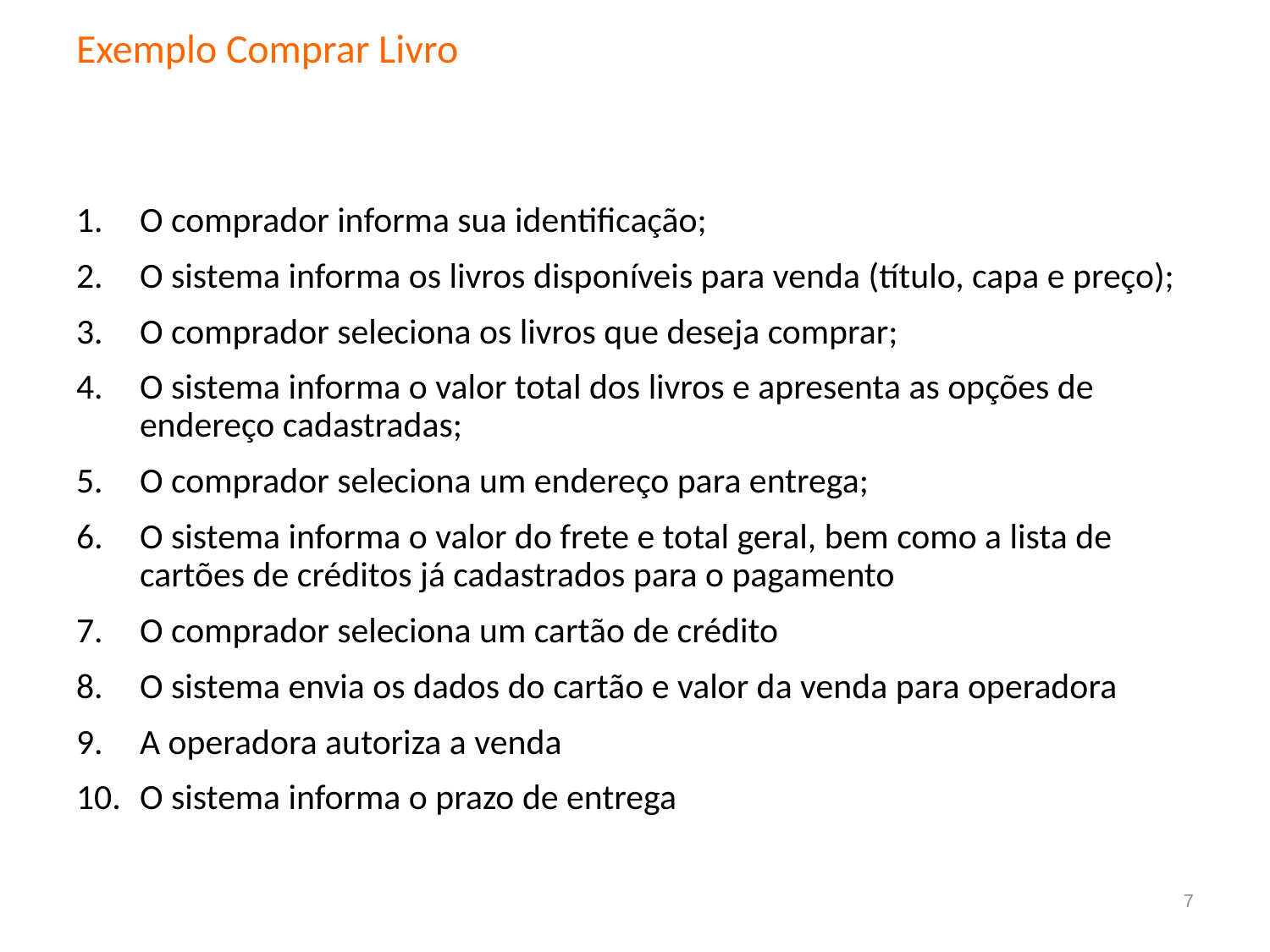

# Exemplo Comprar Livro

O comprador informa sua identificação;
O sistema informa os livros disponíveis para venda (título, capa e preço);
O comprador seleciona os livros que deseja comprar;
O sistema informa o valor total dos livros e apresenta as opções de endereço cadastradas;
O comprador seleciona um endereço para entrega;
O sistema informa o valor do frete e total geral, bem como a lista de cartões de créditos já cadastrados para o pagamento
O comprador seleciona um cartão de crédito
O sistema envia os dados do cartão e valor da venda para operadora
A operadora autoriza a venda
O sistema informa o prazo de entrega

7